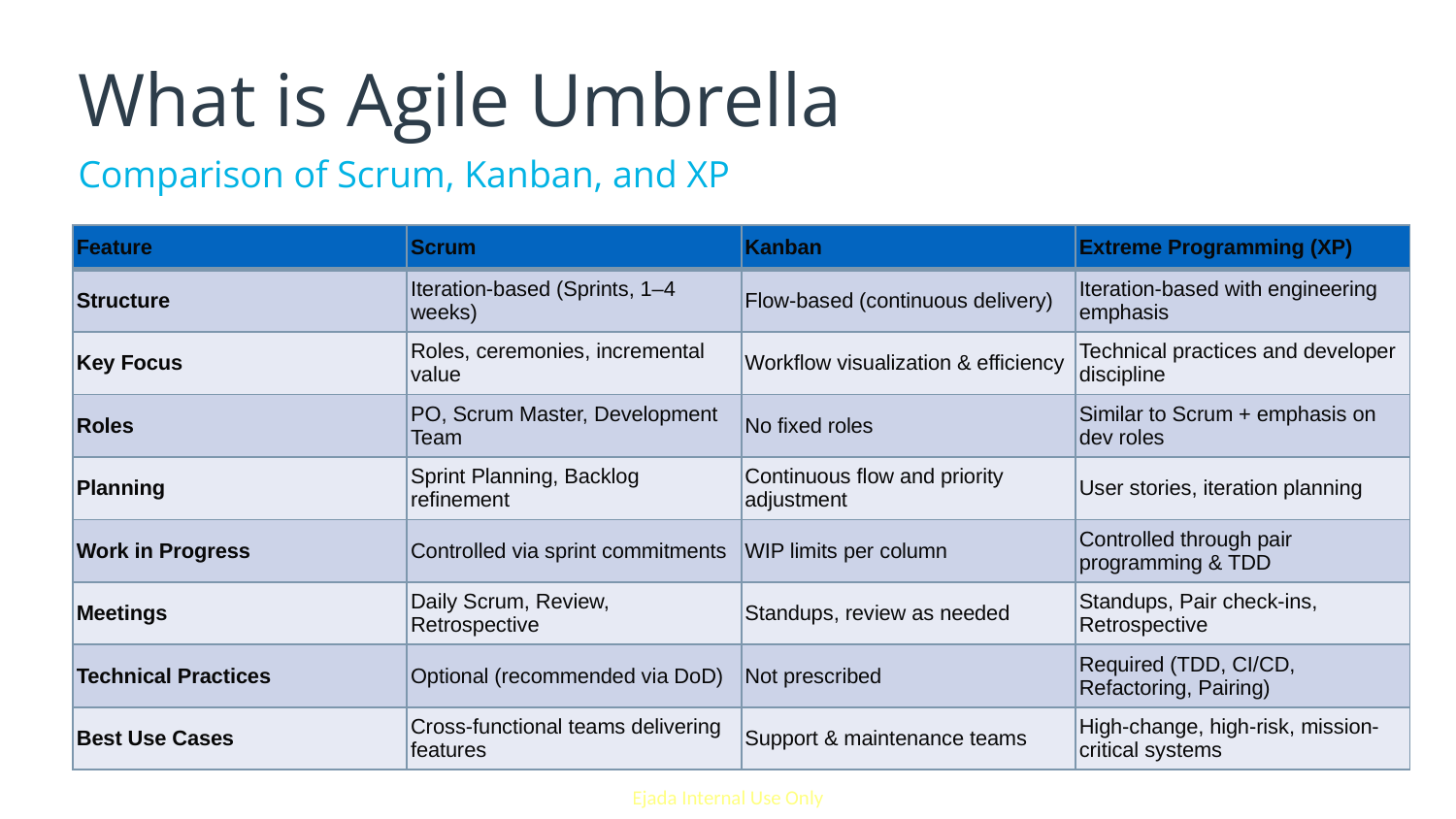

# What is Agile Umbrella
Comparison of Scrum, Kanban, and XP
| Feature | Scrum | Kanban | Extreme Programming (XP) |
| --- | --- | --- | --- |
| Structure | Iteration-based (Sprints, 1–4 weeks) | Flow-based (continuous delivery) | Iteration-based with engineering emphasis |
| Key Focus | Roles, ceremonies, incremental value | Workflow visualization & efficiency | Technical practices and developer discipline |
| Roles | PO, Scrum Master, Development Team | No fixed roles | Similar to Scrum + emphasis on dev roles |
| Planning | Sprint Planning, Backlog refinement | Continuous flow and priority adjustment | User stories, iteration planning |
| Work in Progress | Controlled via sprint commitments | WIP limits per column | Controlled through pair programming & TDD |
| Meetings | Daily Scrum, Review, Retrospective | Standups, review as needed | Standups, Pair check-ins, Retrospective |
| Technical Practices | Optional (recommended via DoD) | Not prescribed | Required (TDD, CI/CD, Refactoring, Pairing) |
| Best Use Cases | Cross-functional teams delivering features | Support & maintenance teams | High-change, high-risk, mission-critical systems |